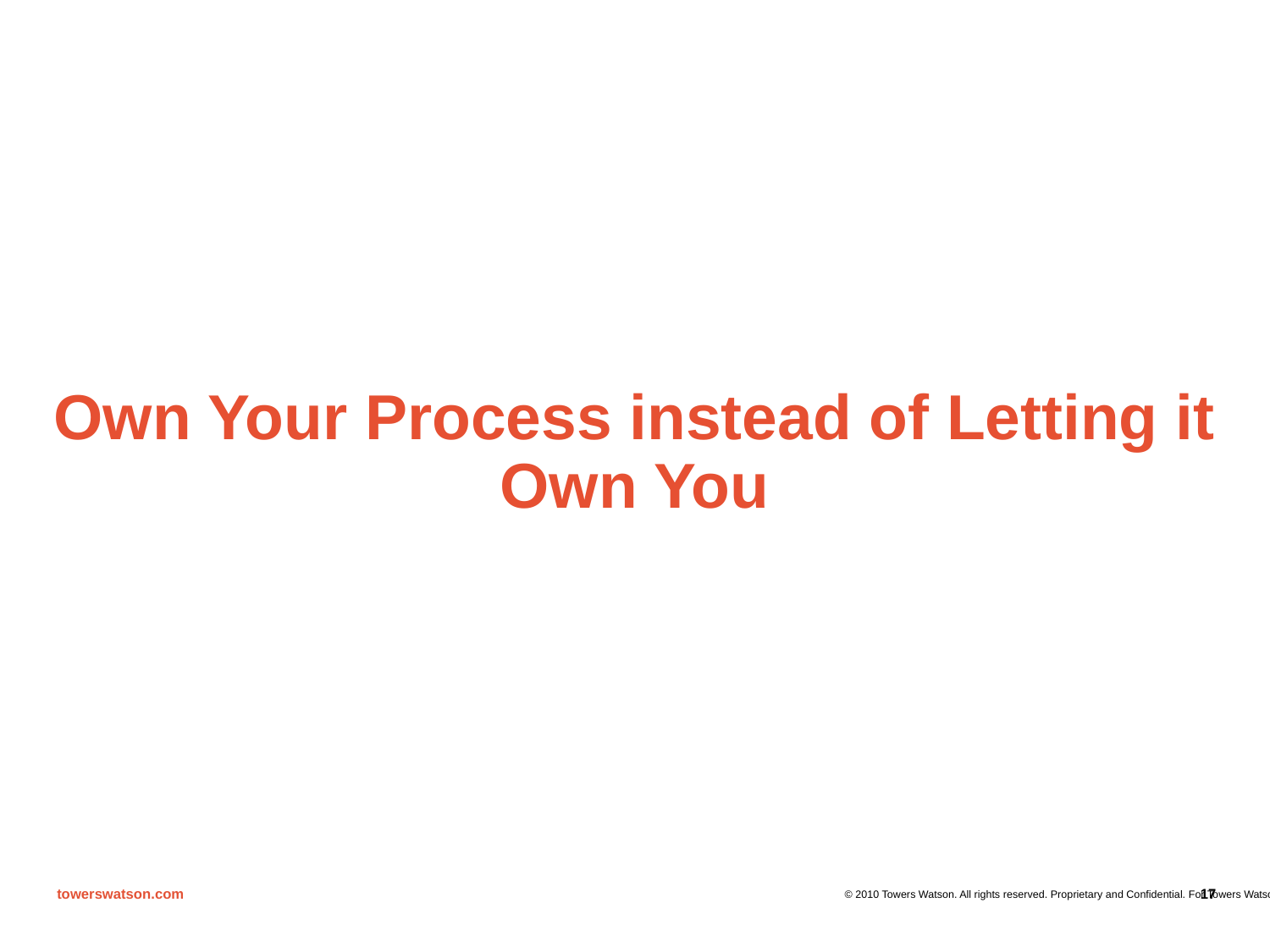

# Own Your Process instead of Letting it Own You
17